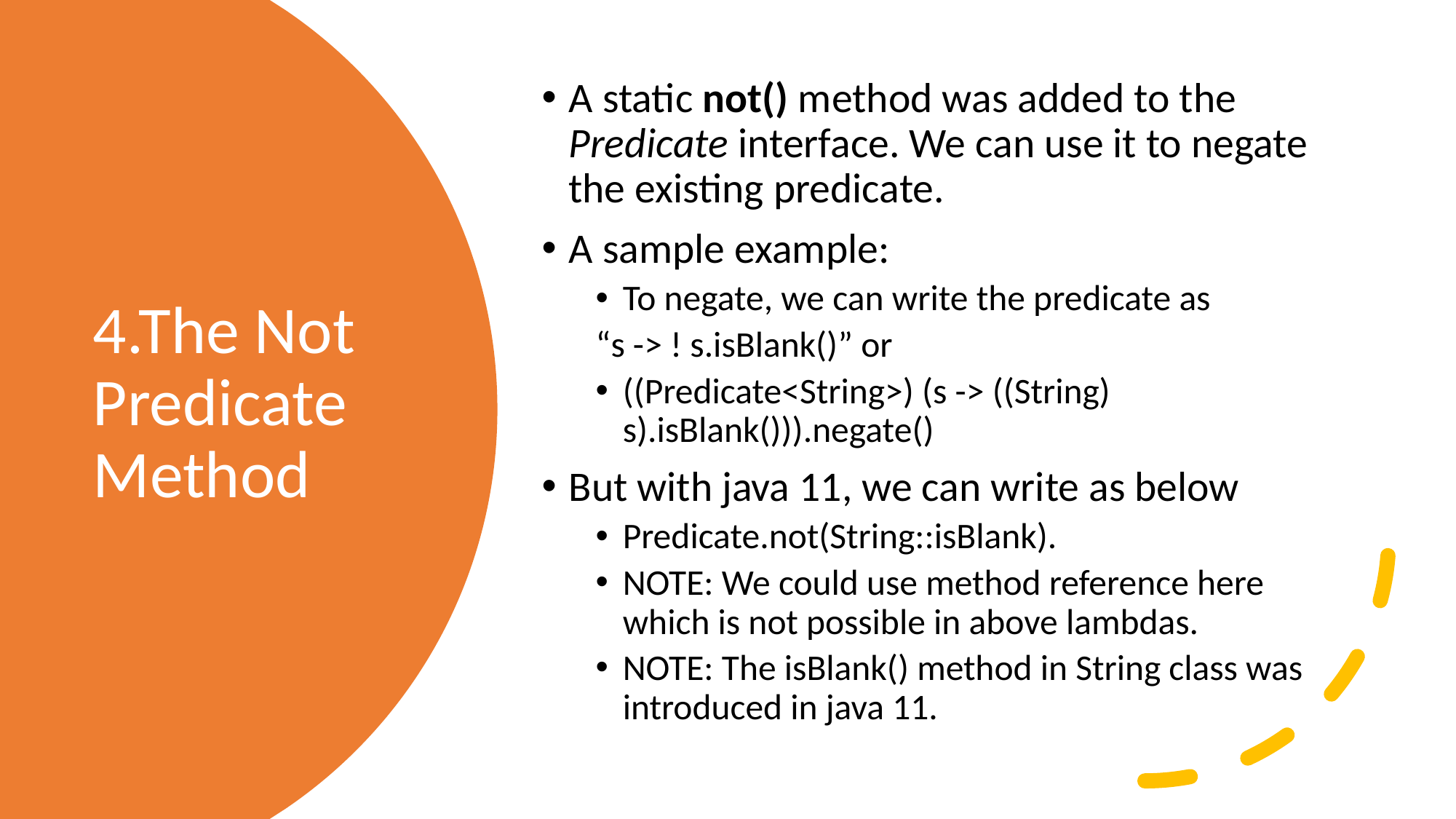

A static not() method was added to the Predicate interface. We can use it to negate the existing predicate.
A sample example:
To negate, we can write the predicate as
	“s -> ! s.isBlank()” or
((Predicate<String>) (s -> ((String) s).isBlank())).negate()
But with java 11, we can write as below
Predicate.not(String::isBlank).
NOTE: We could use method reference here which is not possible in above lambdas.
NOTE: The isBlank() method in String class was introduced in java 11.

# 4.The Not Predicate Method